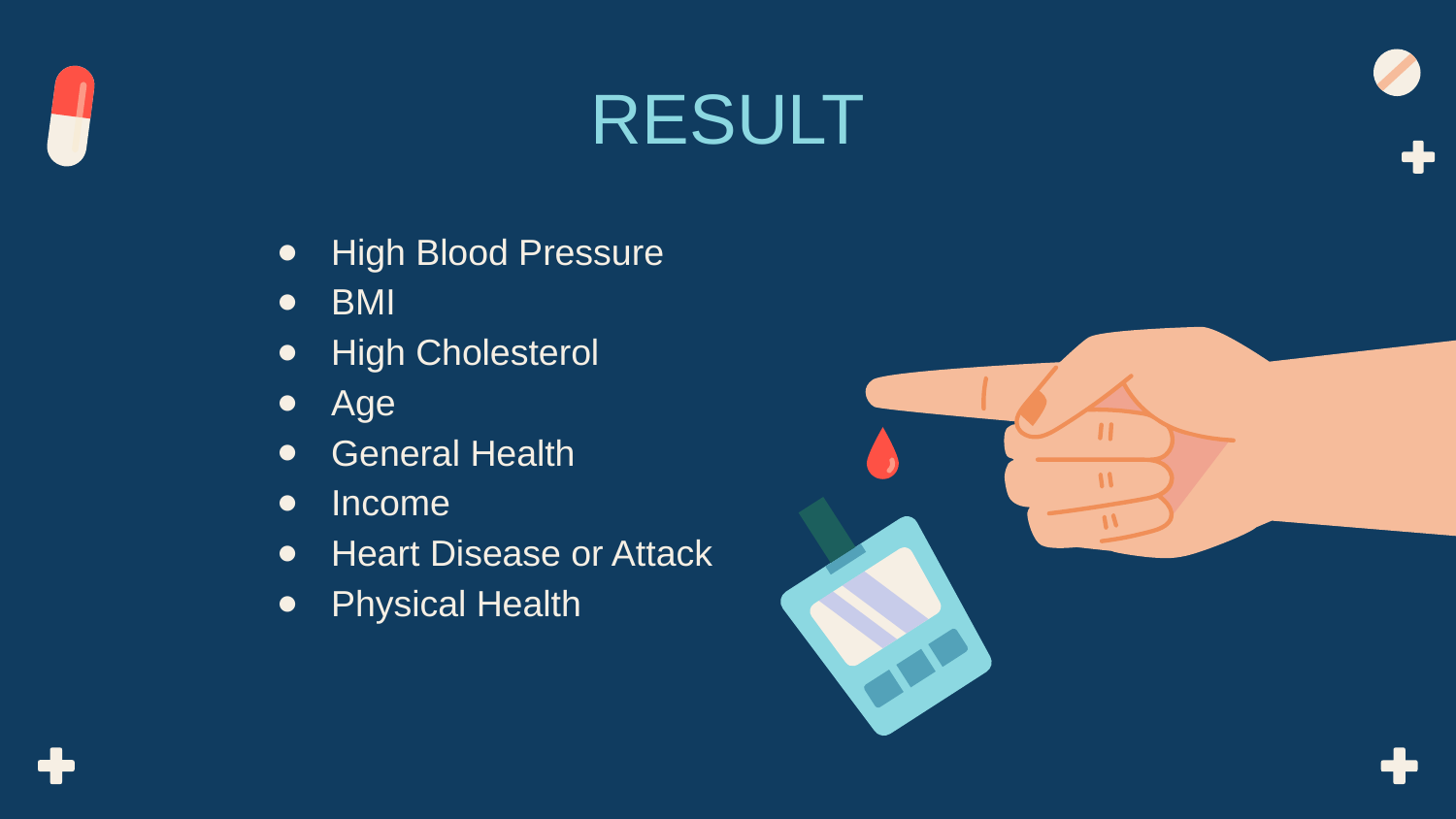

# RESULT

High Blood Pressure
BMI
High Cholesterol
Age
General Health
Income
Heart Disease or Attack
Physical Health